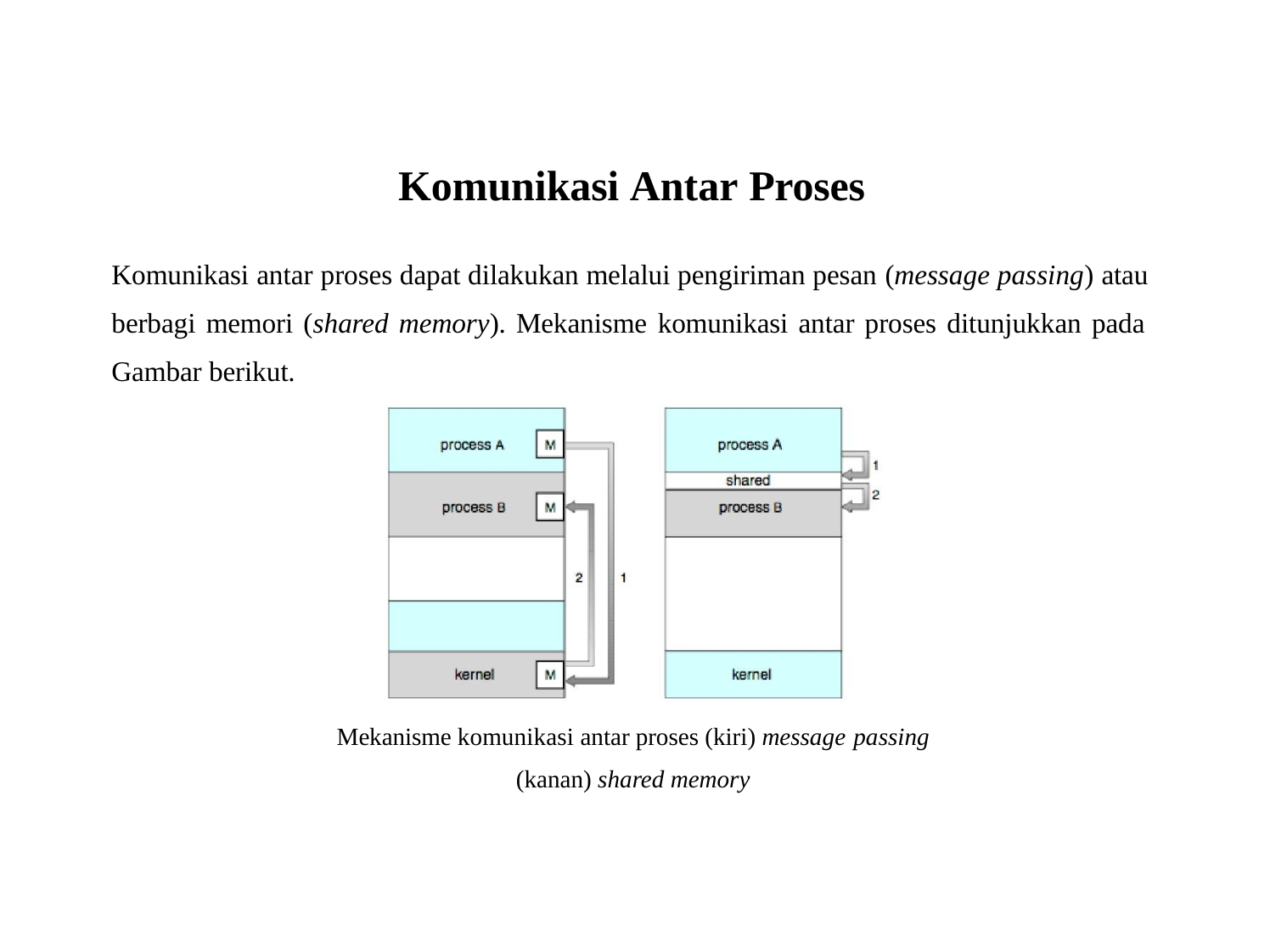

# Komunikasi Antar Proses
Komunikasi antar proses dapat dilakukan melalui pengiriman pesan (message passing) atau  berbagi memori (shared memory). Mekanisme komunikasi antar proses ditunjukkan pada  Gambar berikut.

Mekanisme komunikasi antar proses (kiri) message passing
(kanan) shared memory